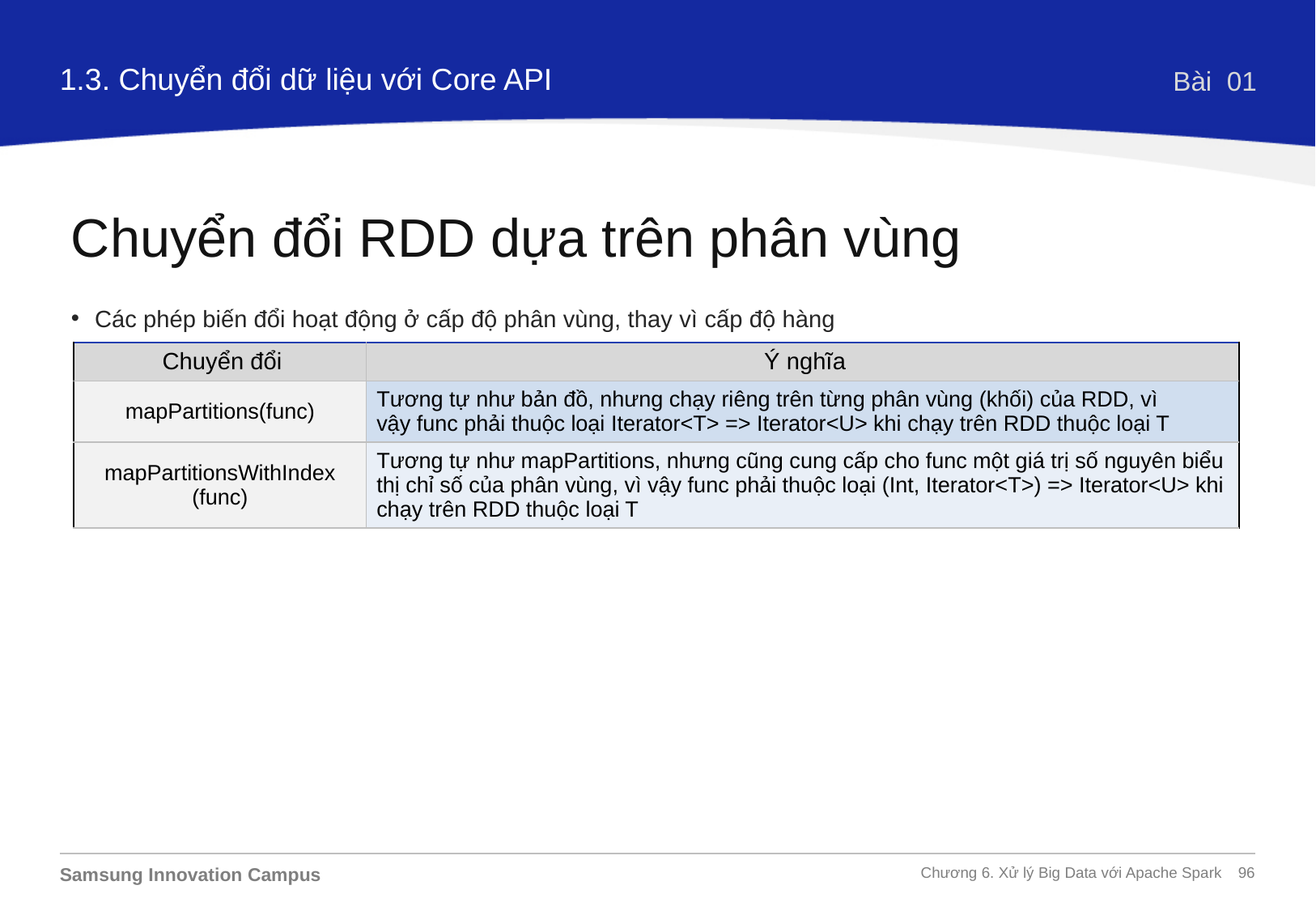

1.3. Chuyển đổi dữ liệu với Core API
Bài  01
Chuyển đổi RDD dựa trên phân vùng
Các phép biến đổi hoạt động ở cấp độ phân vùng, thay vì cấp độ hàng
| Chuyển đổi | Ý nghĩa |
| --- | --- |
| mapPartitions(func) | Tương tự như bản đồ, nhưng chạy riêng trên từng phân vùng (khối) của RDD, vì vậy func phải thuộc loại Iterator<T> => Iterator<U> khi chạy trên RDD thuộc loại T |
| mapPartitionsWithIndex (func) | Tương tự như mapPartitions, nhưng cũng cung cấp cho func một giá trị số nguyên biểu thị chỉ số của phân vùng, vì vậy func phải thuộc loại (Int, Iterator<T>) => Iterator<U> khi chạy trên RDD thuộc loại T |